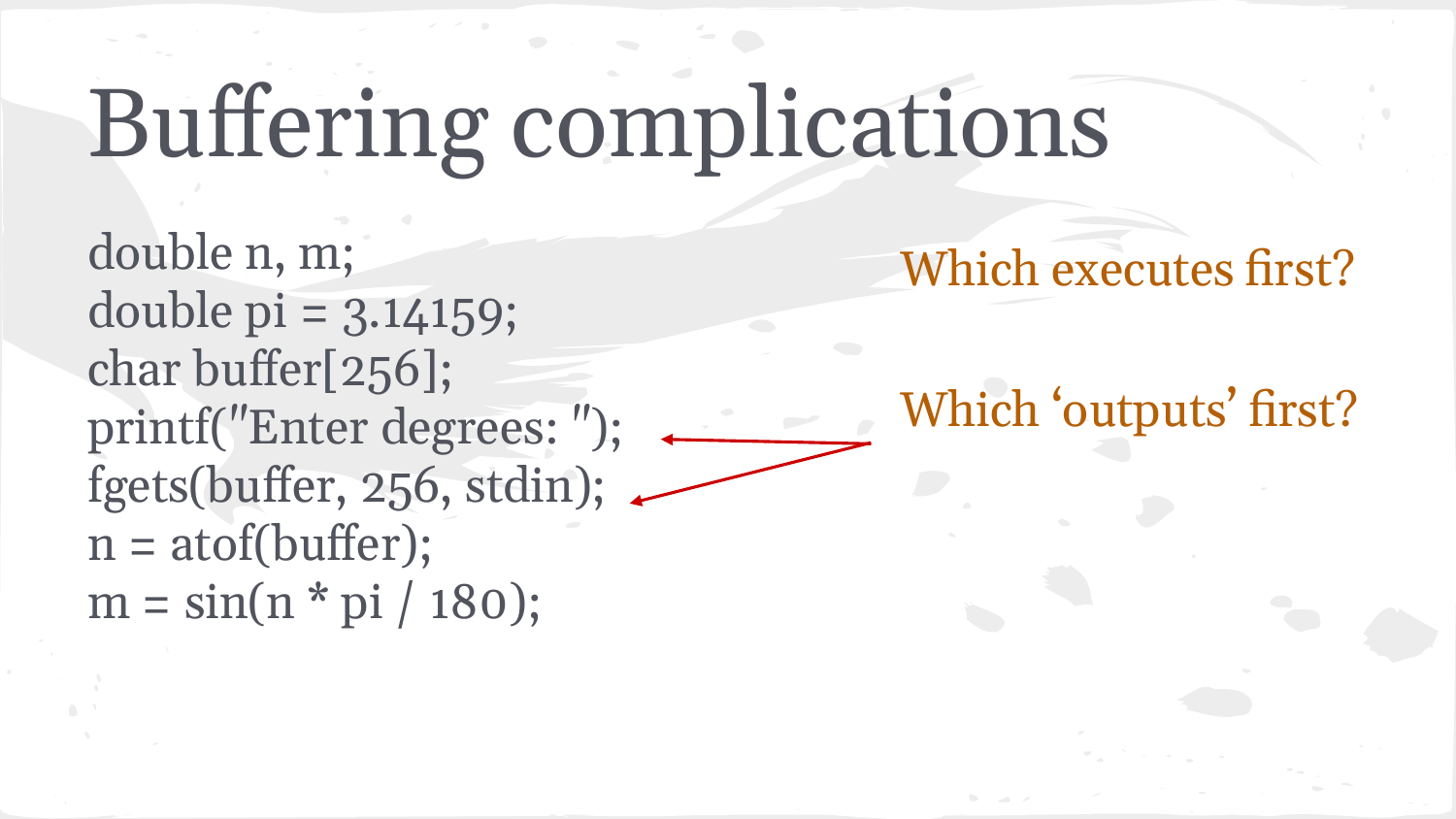

# Buffering complications
double n, m;
double pi = 3.14159;
char buffer[256];
printf("Enter degrees: ");
fgets(buffer, 256, stdin);
n = atof(buffer);
m = sin(n * pi / 180);
Which executes first?

Which ‘outputs’ first?